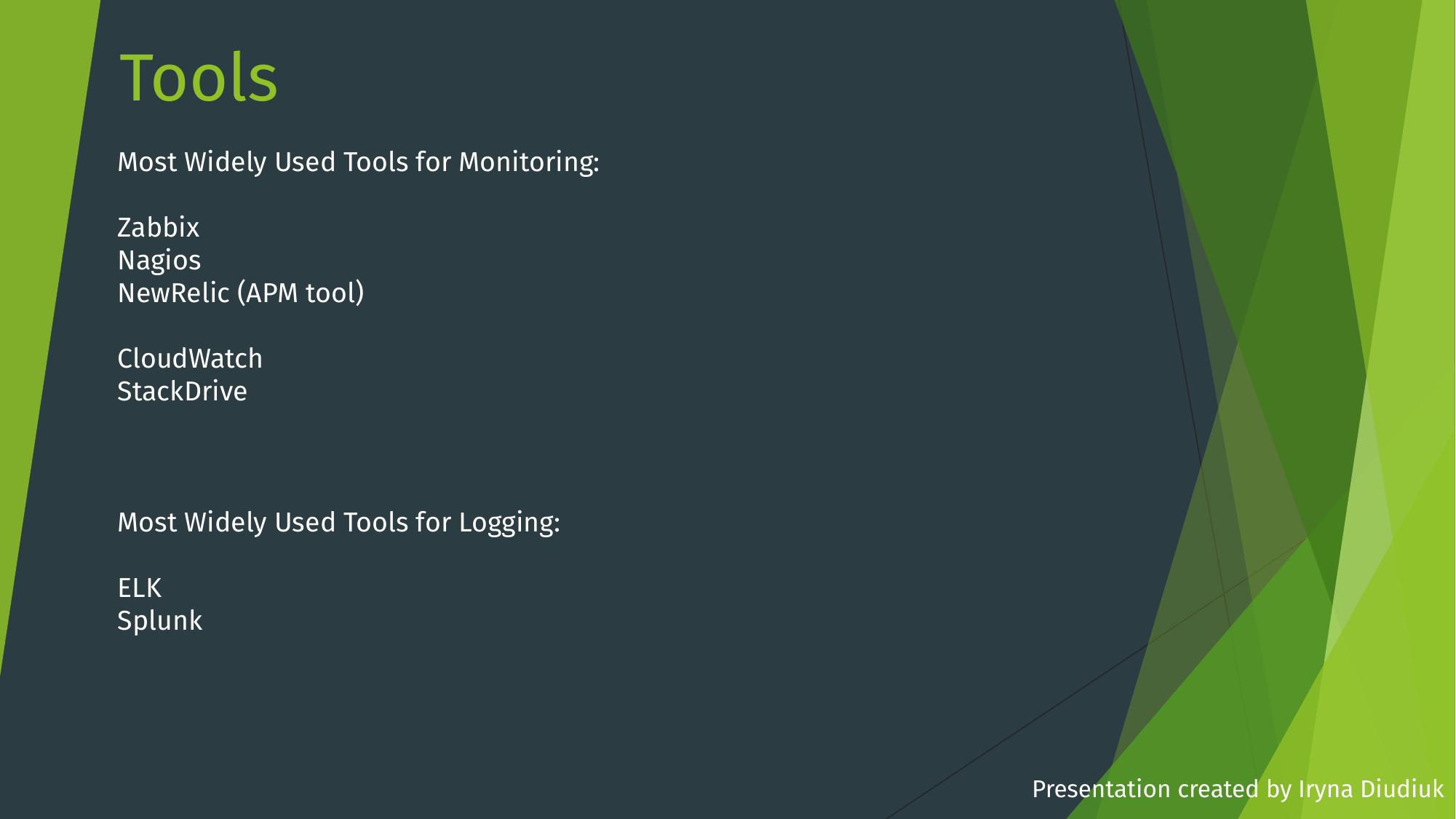

# Tools
Most Widely Used Tools for Monitoring:

Zabbix
Nagios
NewRelic (APM tool)

CloudWatch
StackDrive

Most Widely Used Tools for Logging:

ELK
Splunk

Presentation created by Iryna Diudiuk